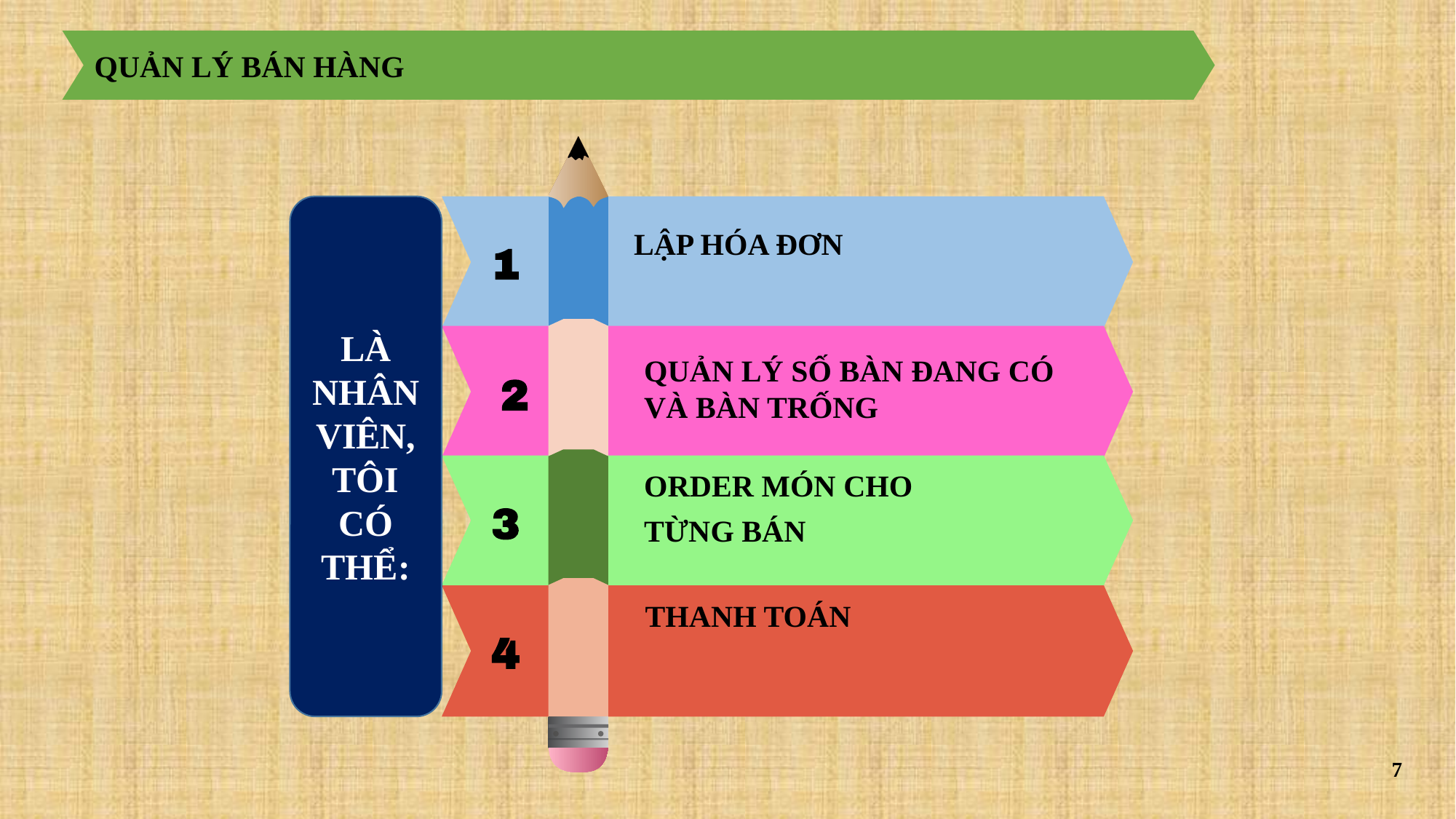

QUẢN LÝ BÁN HÀNG

LẬP HÓA ĐƠN
1

2

3

THANH TOÁN
4

LÀ NHÂNVIÊN, TÔI CÓ THỂ:
QUẢN LÝ SỐ BÀN ĐANG CÓ VÀ BÀN TRỐNG
ORDER MÓN CHO
TỪNG BÁN
7